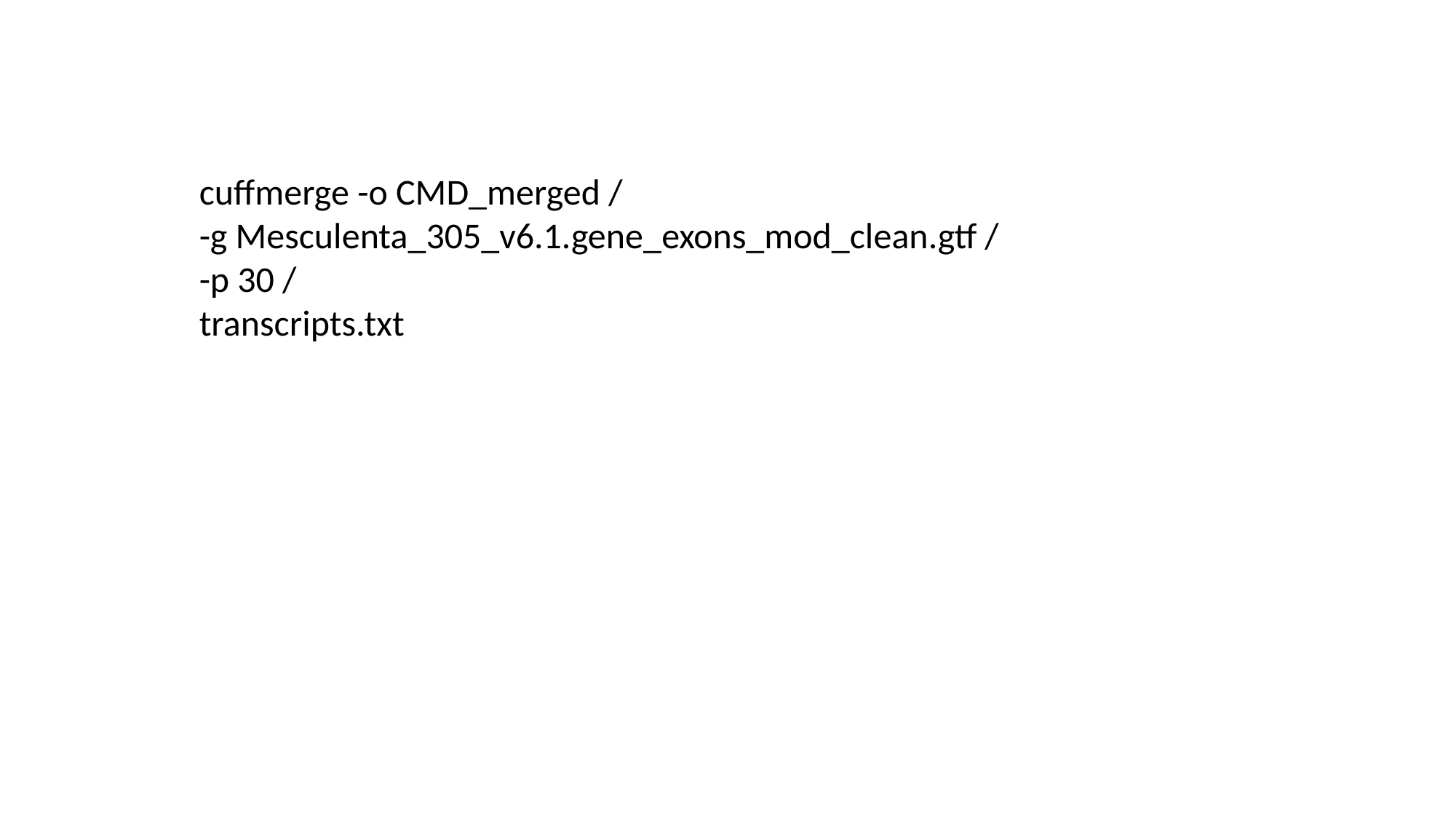

cuffmerge -o CMD_merged /
-g Mesculenta_305_v6.1.gene_exons_mod_clean.gtf /
-p 30 /
transcripts.txt